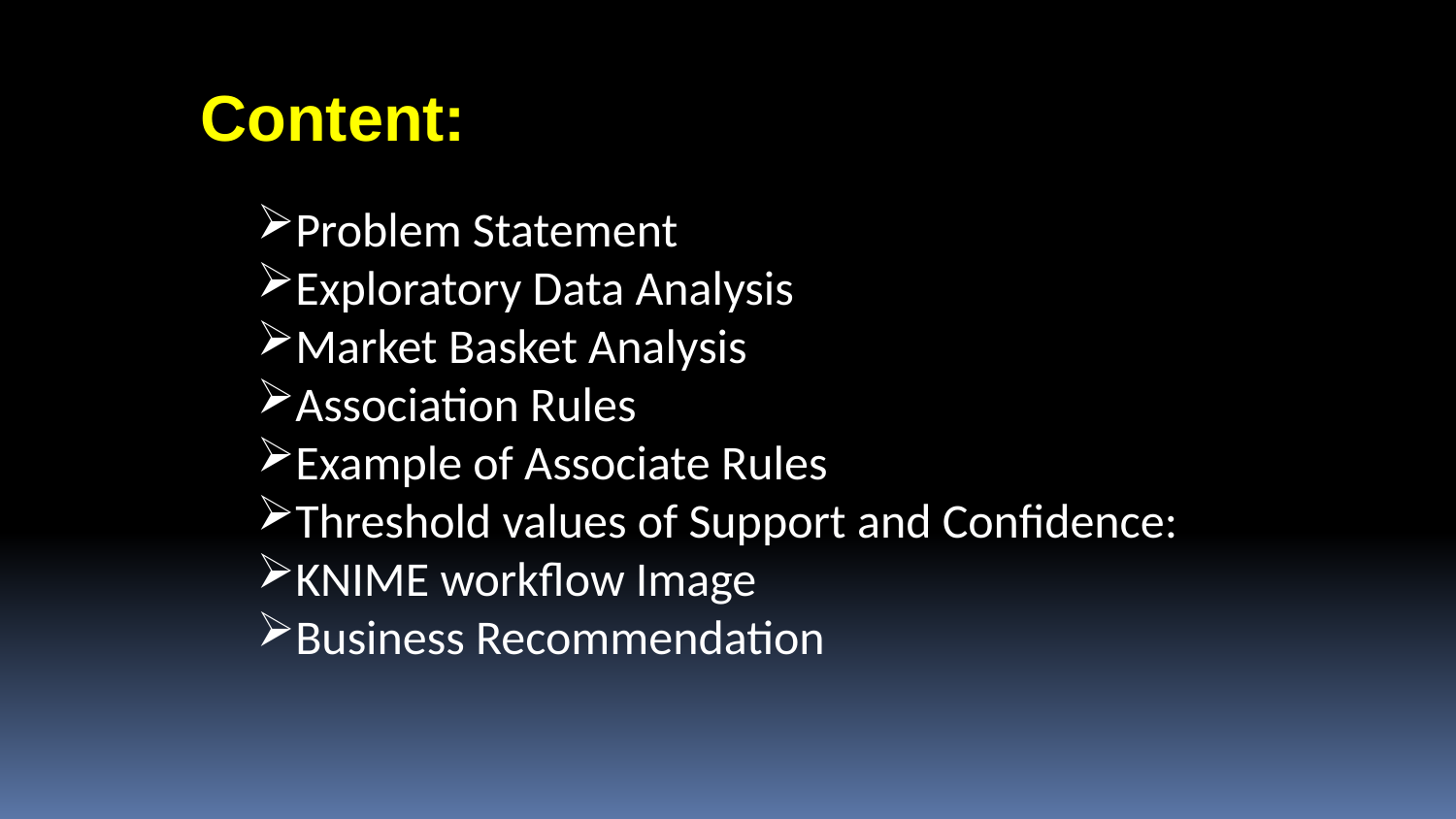

Content:
Problem Statement
Exploratory Data Analysis
Market Basket Analysis
Association Rules
Example of Associate Rules
Threshold values of Support and Confidence:
KNIME workflow Image
Business Recommendation